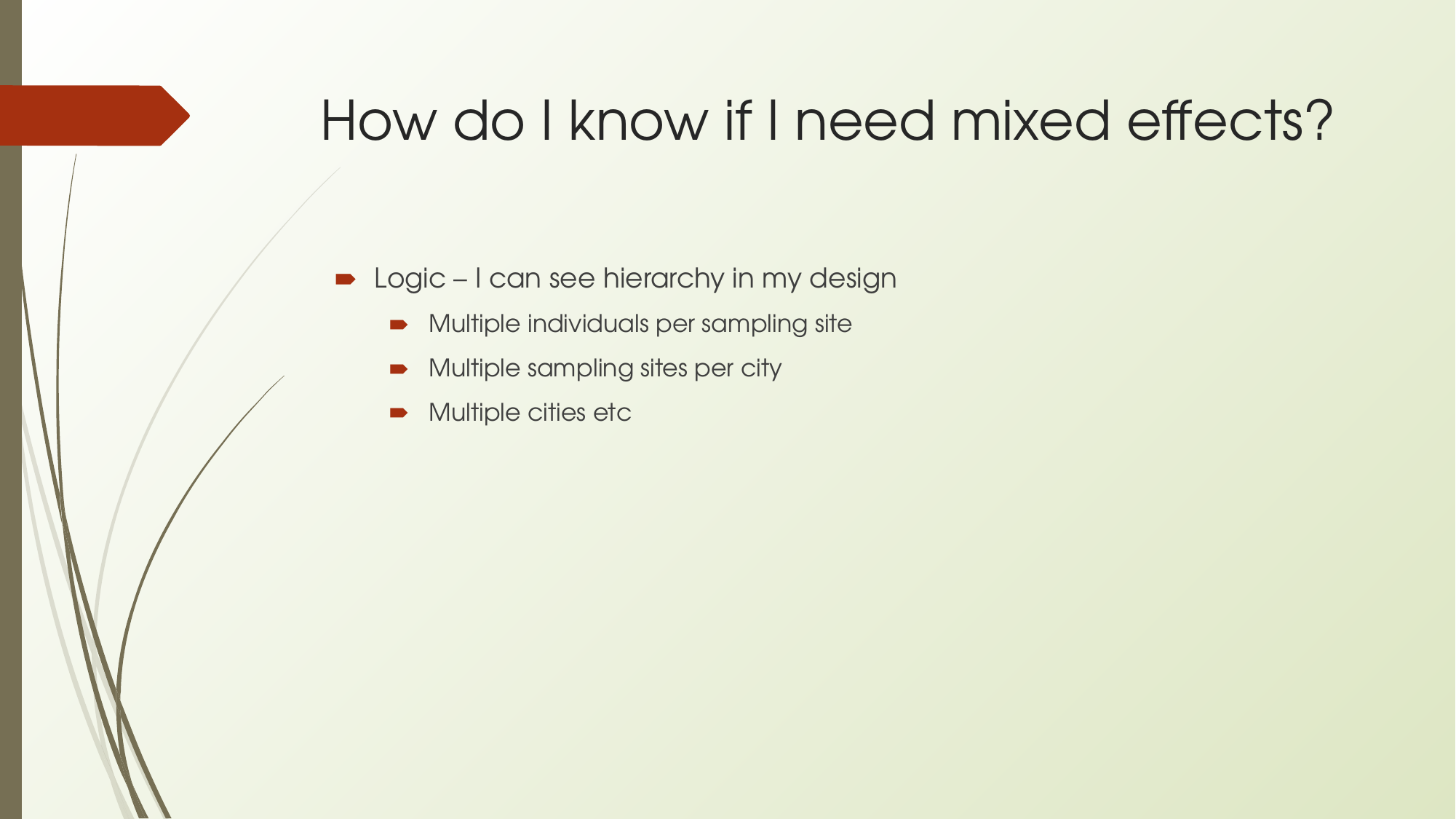

# How do I know if I need mixed effects?
Logic – I can see hierarchy in my design
Multiple individuals per sampling site
Multiple sampling sites per city
Multiple cities etc